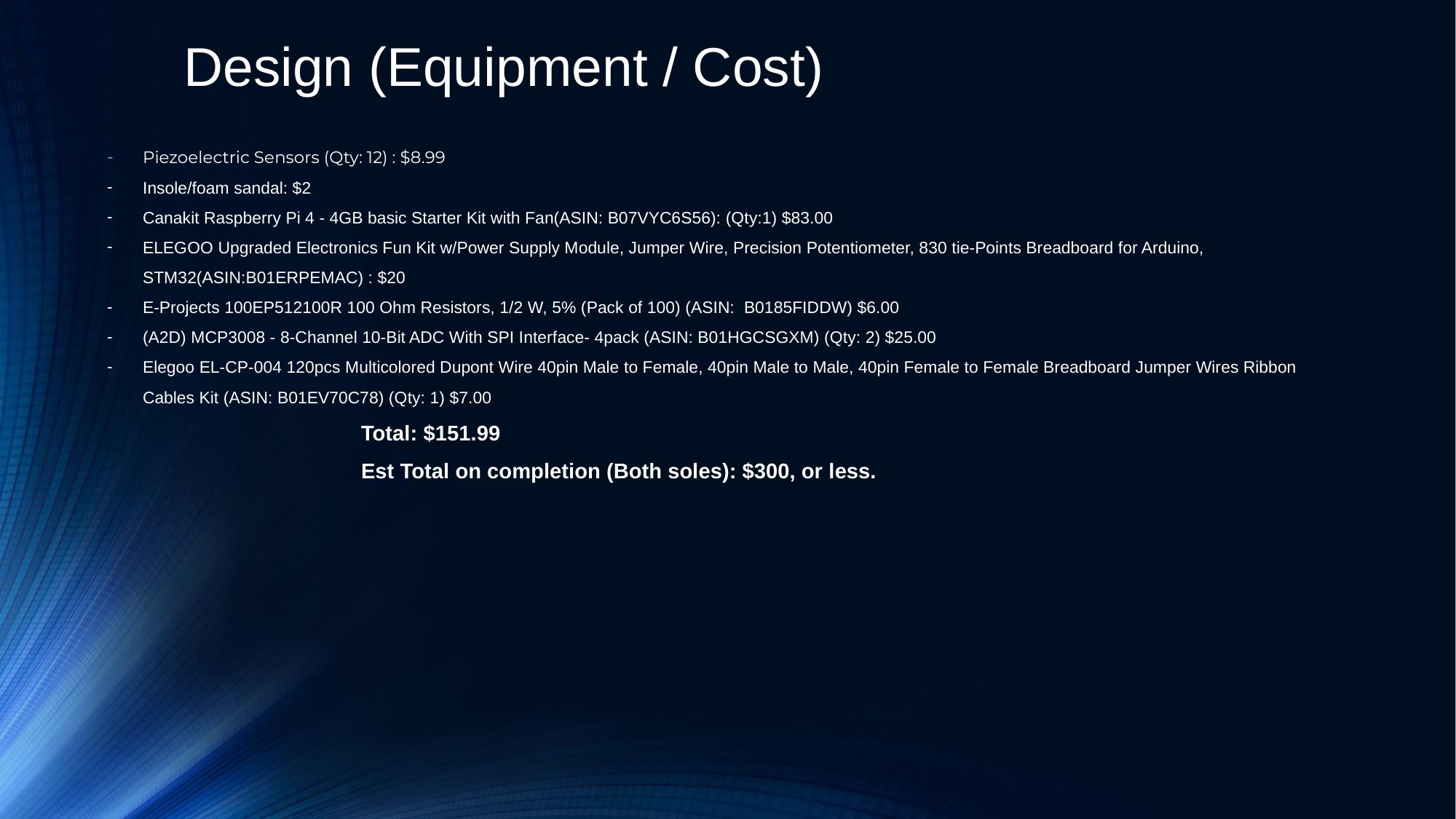

# Design (Equipment / Cost)

Piezoelectric Sensors (Qty: 12) : $8.99
Insole/foam sandal: $2
Canakit Raspberry Pi 4 - 4GB basic Starter Kit with Fan(ASIN: B07VYC6S56): (Qty:1) $83.00
ELEGOO Upgraded Electronics Fun Kit w/Power Supply Module, Jumper Wire, Precision Potentiometer, 830 tie-Points Breadboard for Arduino, STM32(ASIN:B01ERPEMAC) : $20
E-Projects 100EP512100R 100 Ohm Resistors, 1/2 W, 5% (Pack of 100) (ASIN:  B0185FIDDW) $6.00
(A2D) MCP3008 - 8-Channel 10-Bit ADC With SPI Interface- 4pack (ASIN: B01HGCSGXM) (Qty: 2) $25.00
Elegoo EL-CP-004 120pcs Multicolored Dupont Wire 40pin Male to Female, 40pin Male to Male, 40pin Female to Female Breadboard Jumper Wires Ribbon Cables Kit (ASIN: B01EV70C78) (Qty: 1) $7.00
Total: $151.99
Est Total on completion (Both soles): $300, or less.